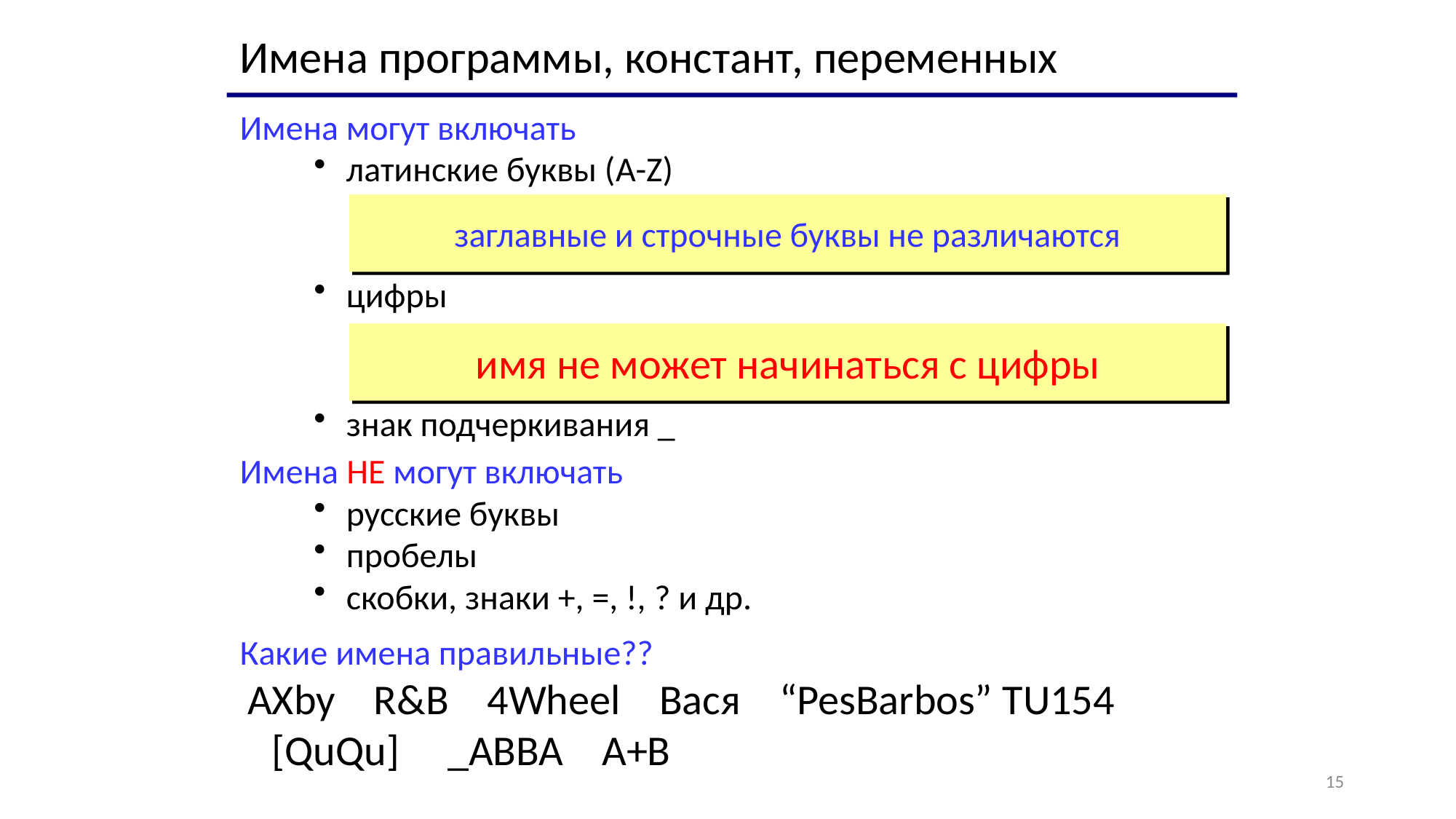

Имена программы, констант, переменных

Имена могут включать
латинские буквы (A-Z)

цифры

знак подчеркивания _

заглавные и строчные буквы не различаются
имя не может начинаться с цифры
Имена НЕ могут включать
русские буквы
пробелы
скобки, знаки +, =, !, ? и др.
Какие имена правильные??
 AXby    R&B    4Wheel    Вася    “PesBarbos” TU154    [QuQu]     _ABBA    A+B
15